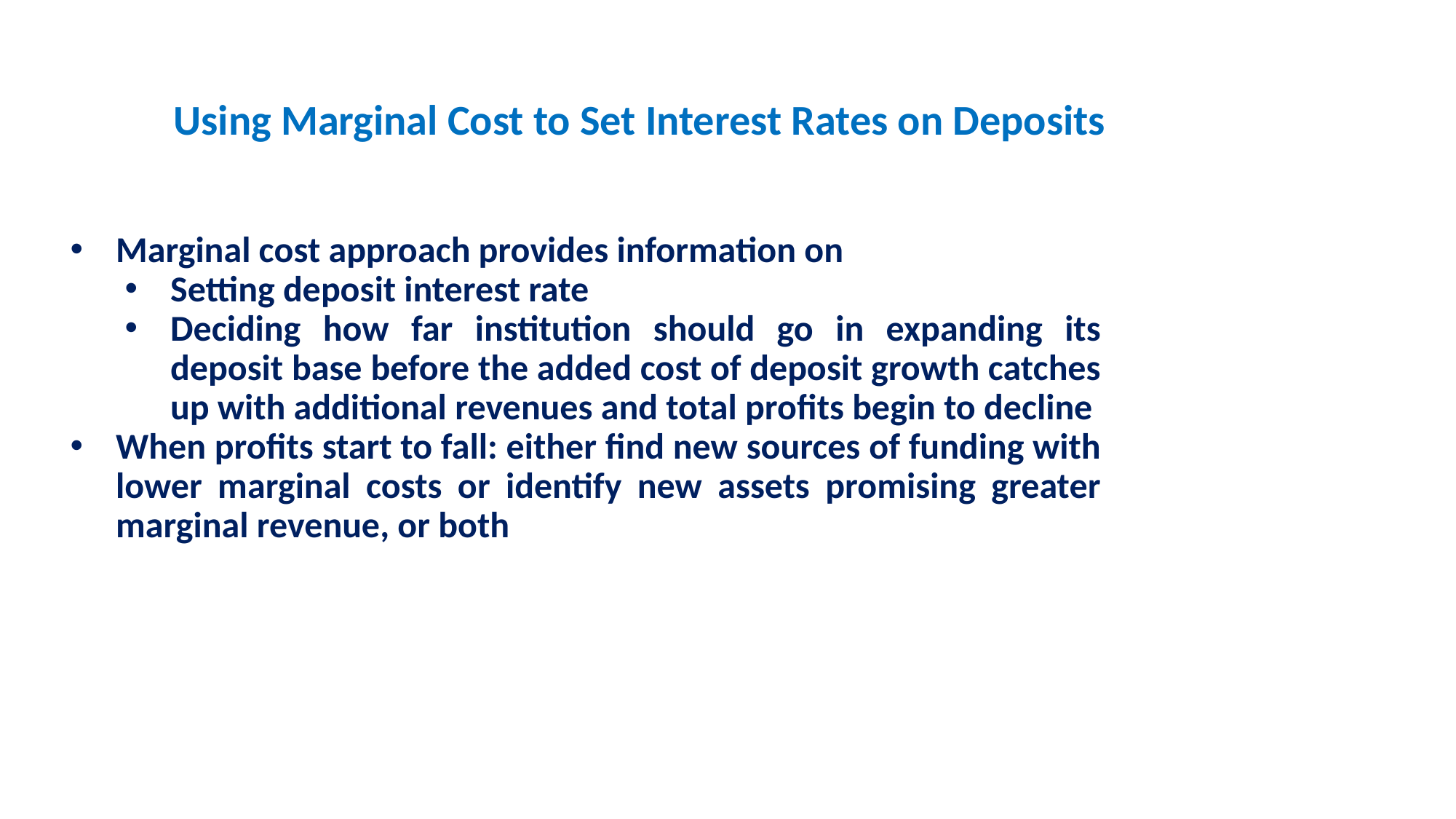

# Using Marginal Cost to Set Interest Rates on Deposits
Marginal cost approach provides information on
Setting deposit interest rate
Deciding how far institution should go in expanding its deposit base before the added cost of deposit growth catches up with additional revenues and total profits begin to decline
When profits start to fall: either find new sources of funding with lower marginal costs or identify new assets promising greater marginal revenue, or both